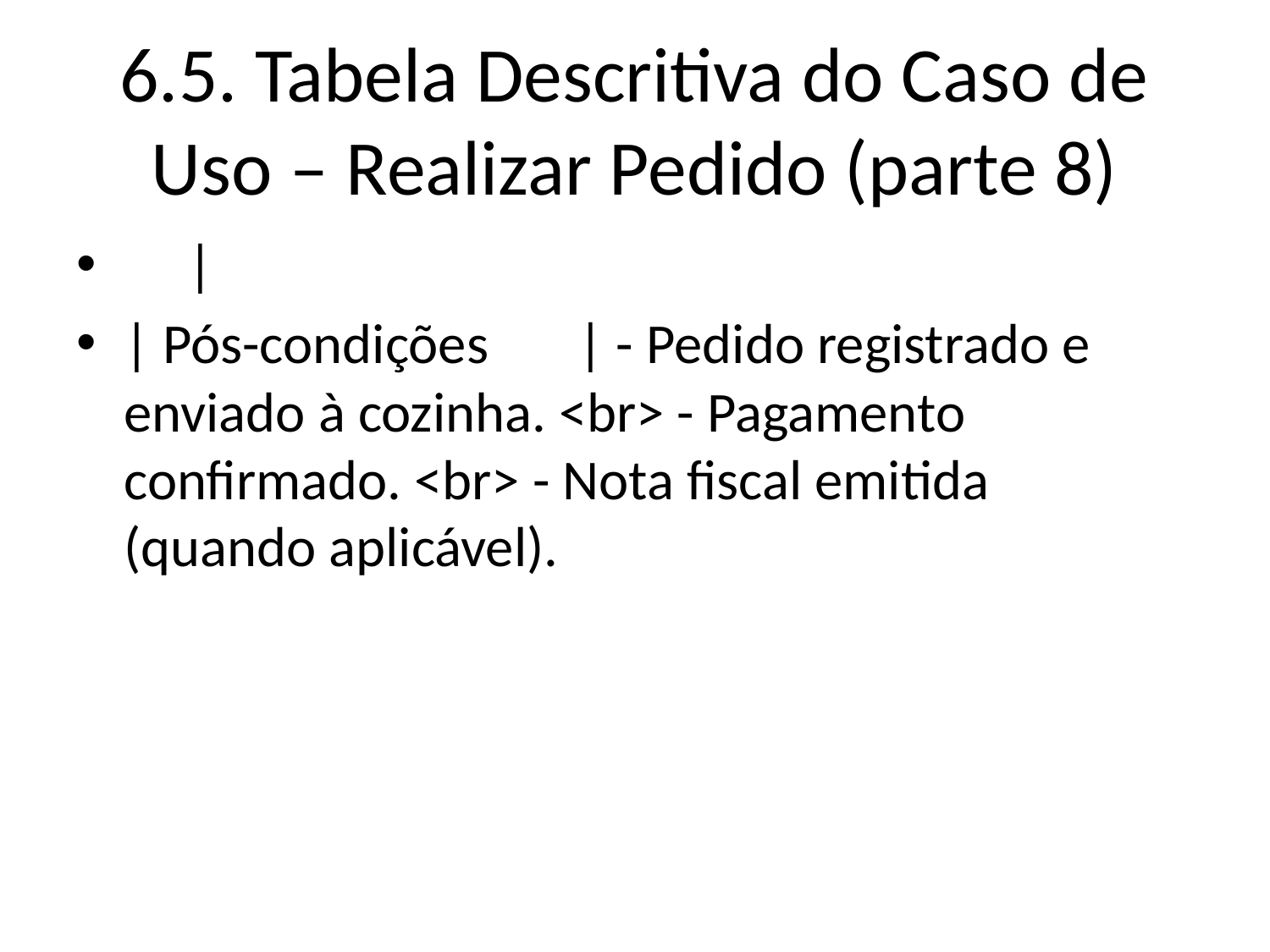

# 6.5. Tabela Descritiva do Caso de Uso – Realizar Pedido (parte 8)
     |
| Pós-condições       | - Pedido registrado e enviado à cozinha. <br> - Pagamento confirmado. <br> - Nota fiscal emitida (quando aplicável).